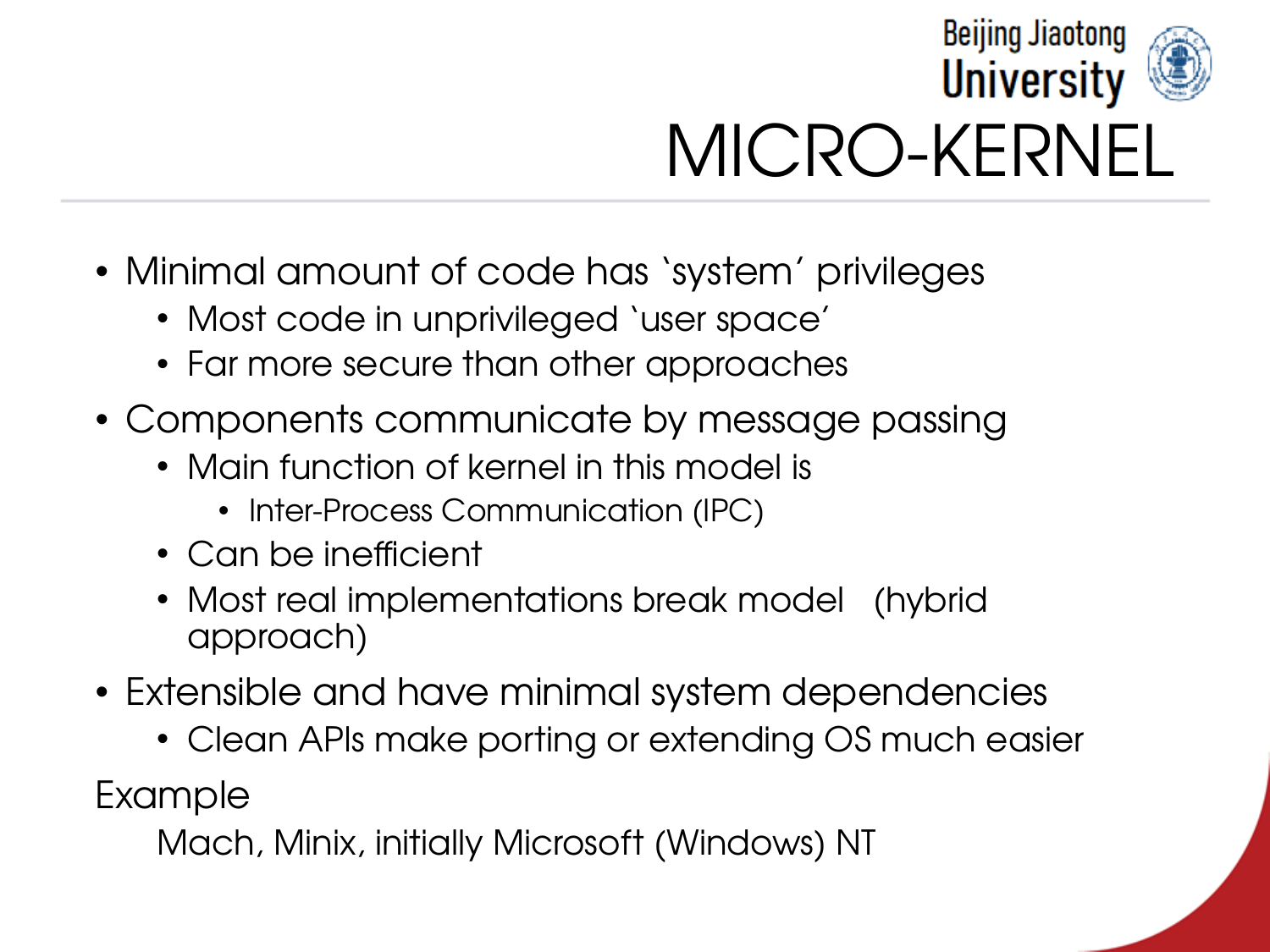

# Micro-Kernel
Minimal amount of code has ‘system’ privileges
Most code in unprivileged ‘user space’
Far more secure than other approaches
Components communicate by message passing
Main function of kernel in this model is
Inter-Process Communication (IPC)
Can be inefficient
Most real implementations break model   (hybrid approach)
Extensible and have minimal system dependencies
Clean APIs make porting or extending OS much easier
Example
Mach, Minix, initially Microsoft (Windows) NT